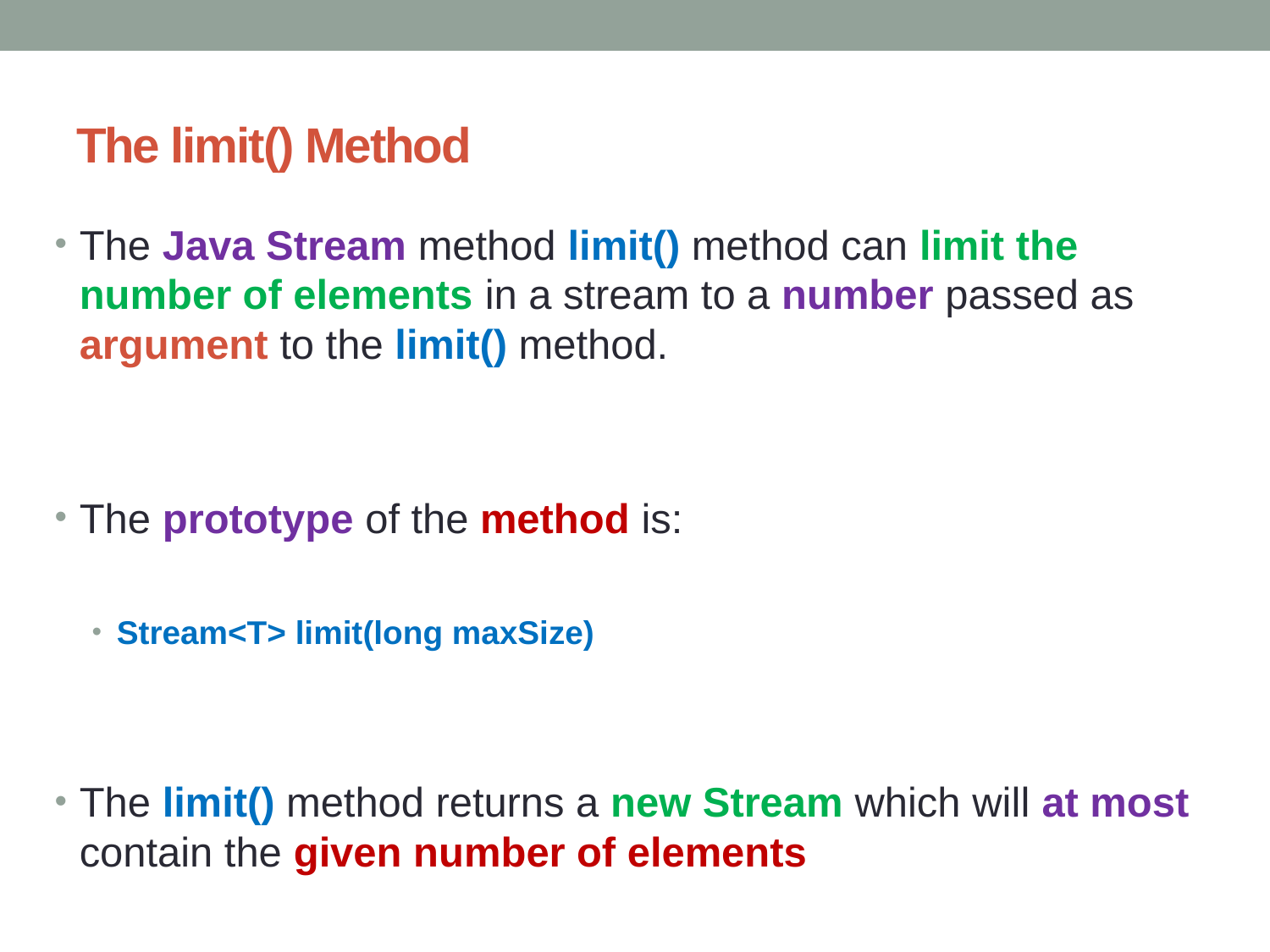

# The limit() Method
The Java Stream method limit() method can limit the number of elements in a stream to a number passed as argument to the limit() method.

The prototype of the method is:

Stream<T> limit(long maxSize)

The limit() method returns a new Stream which will at most contain the given number of elements